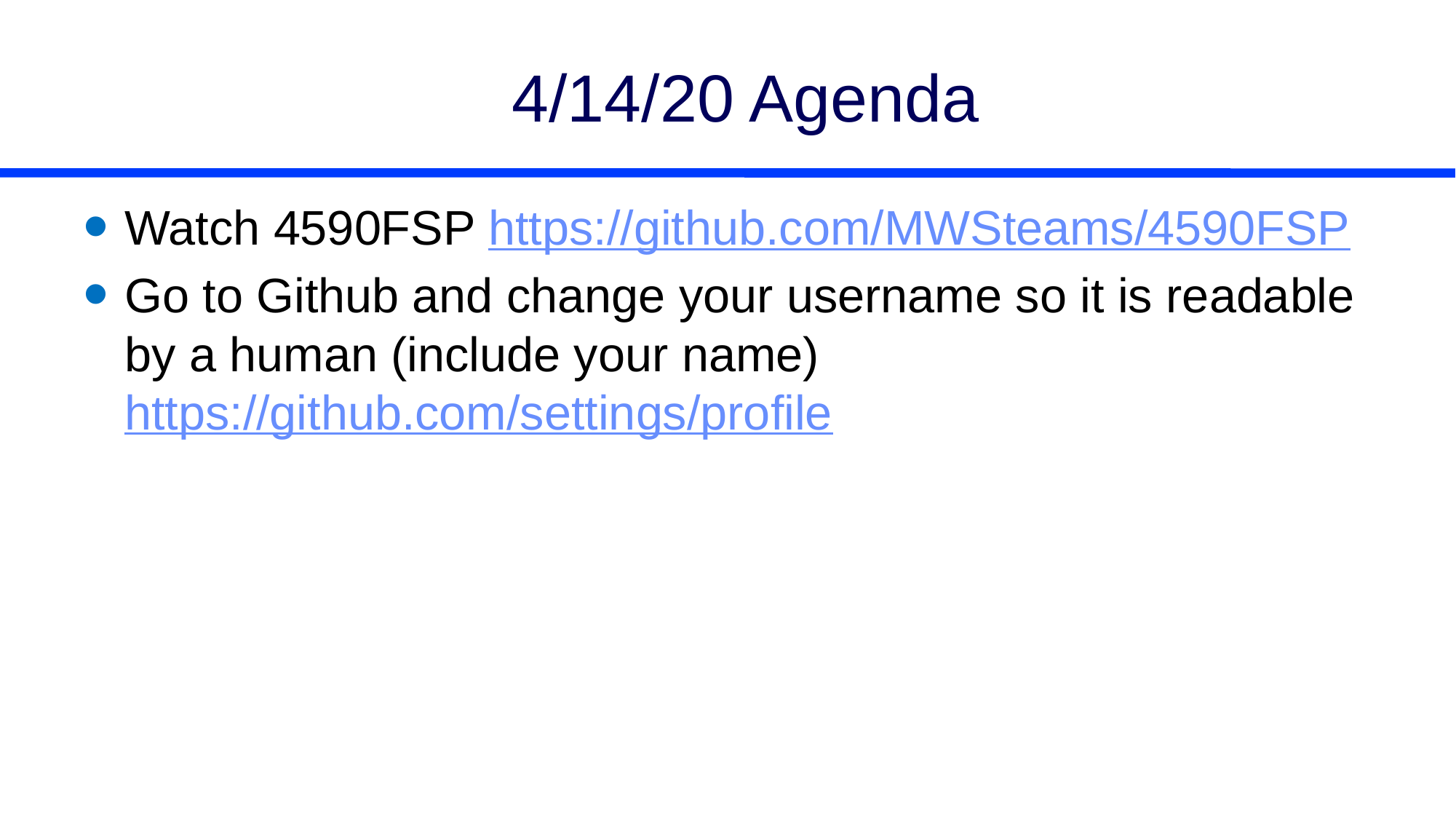

# 4/14/20 Agenda
Watch 4590FSP https://github.com/MWSteams/4590FSP
Go to Github and change your username so it is readable by a human (include your name) https://github.com/settings/profile